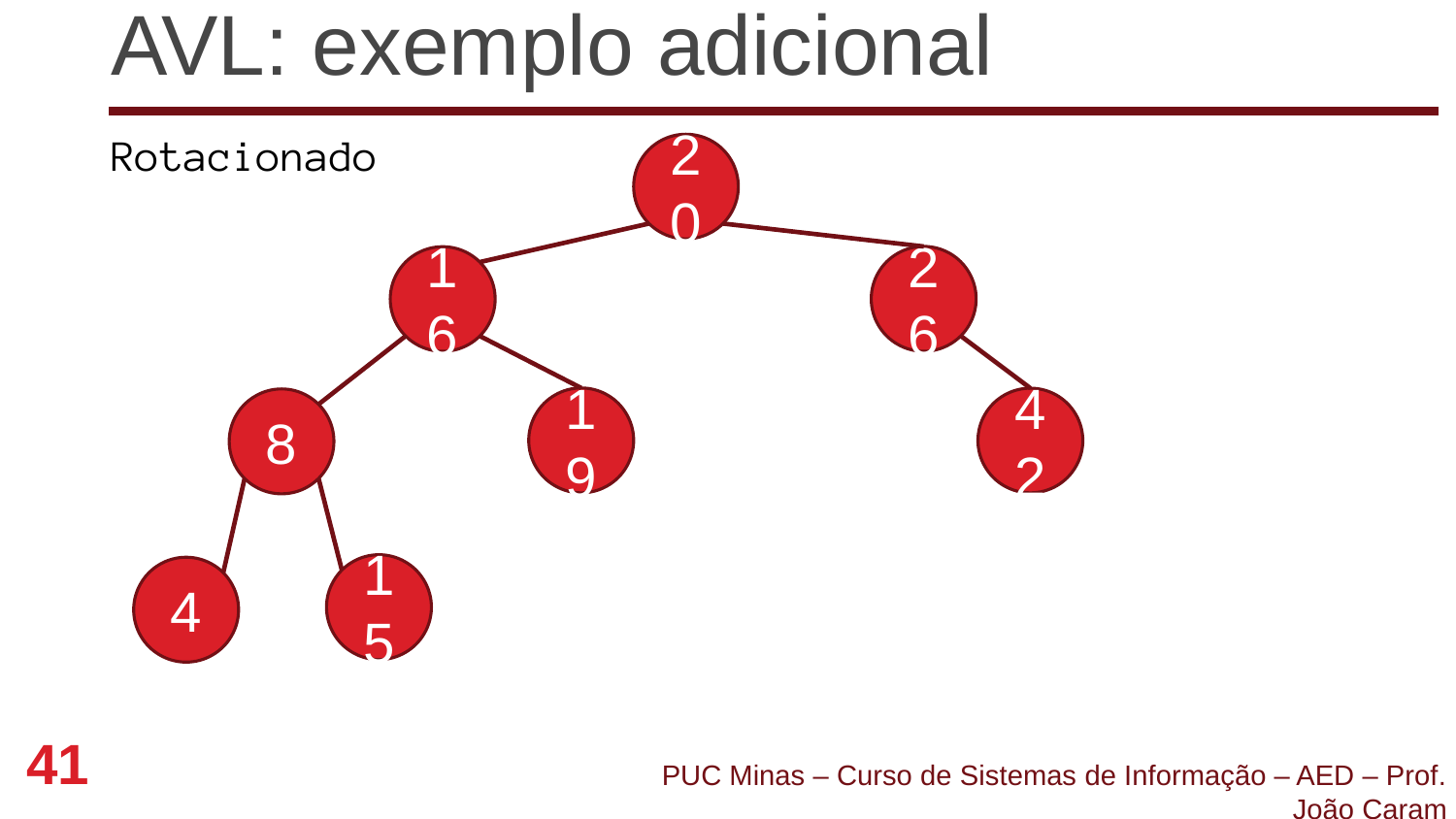

# AVL: exemplo adicional
Rotacionado
20
26
16
19
42
8
15
4
41
PUC Minas – Curso de Sistemas de Informação – AED – Prof. João Caram